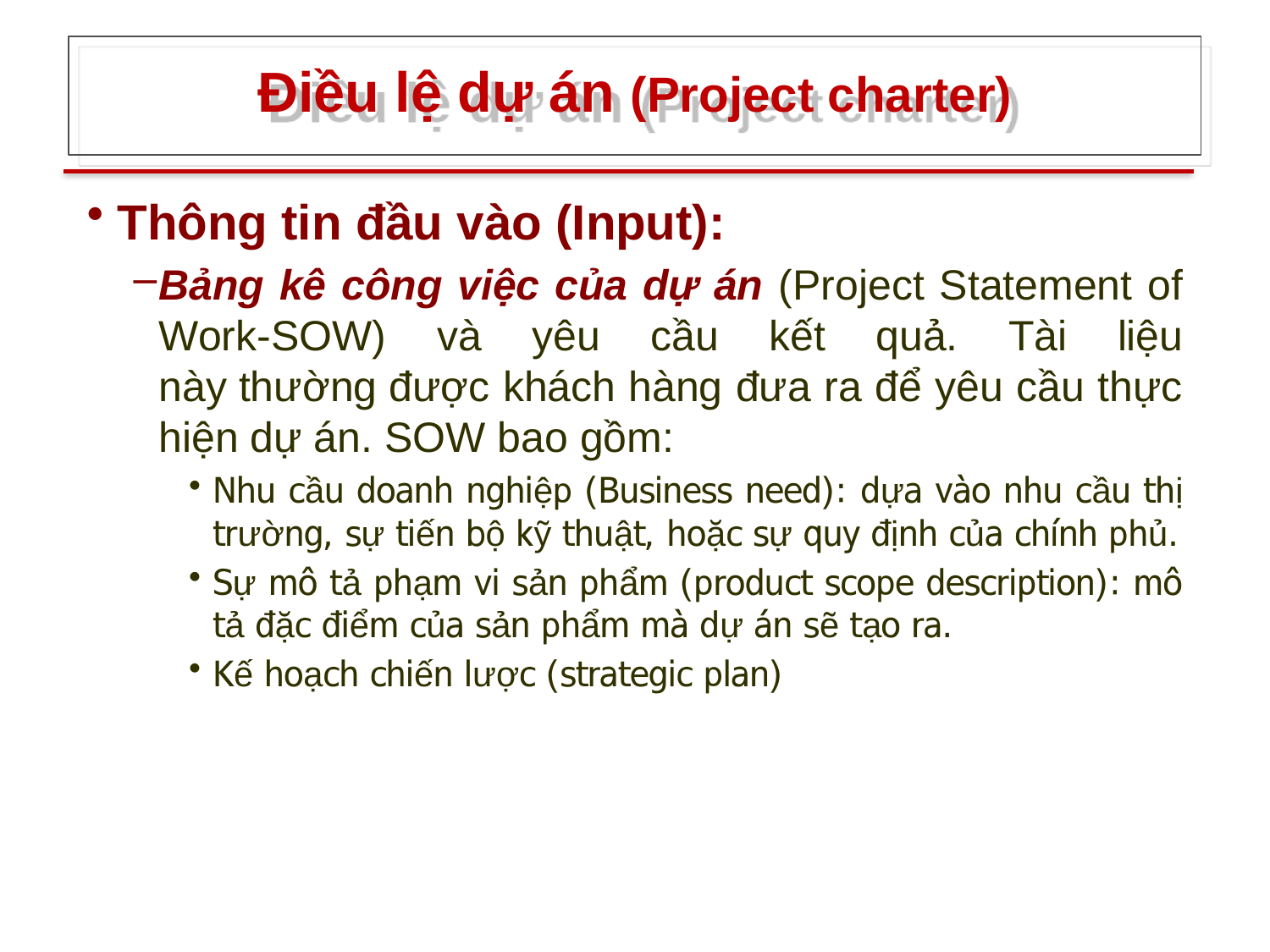

# Điều lệ dự án (Project charter)
Thông tin đầu vào (Input):
Bảng kê công việc của dự án (Project Statement of Work-SOW) và yêu cầu kết quả. Tài liệu này thường được khách hàng đưa ra để yêu cầu thực hiện dự án. SOW bao gồm:
Nhu cầu doanh nghiệp (Business need): dựa vào nhu cầu thị trường, sự tiến bộ kỹ thuật, hoặc sự quy định của chính phủ.
Sự mô tả phạm vi sản phẩm (product scope description): mô tả đặc điểm của sản phẩm mà dự án sẽ tạo ra.
Kế hoạch chiến lược (strategic plan)